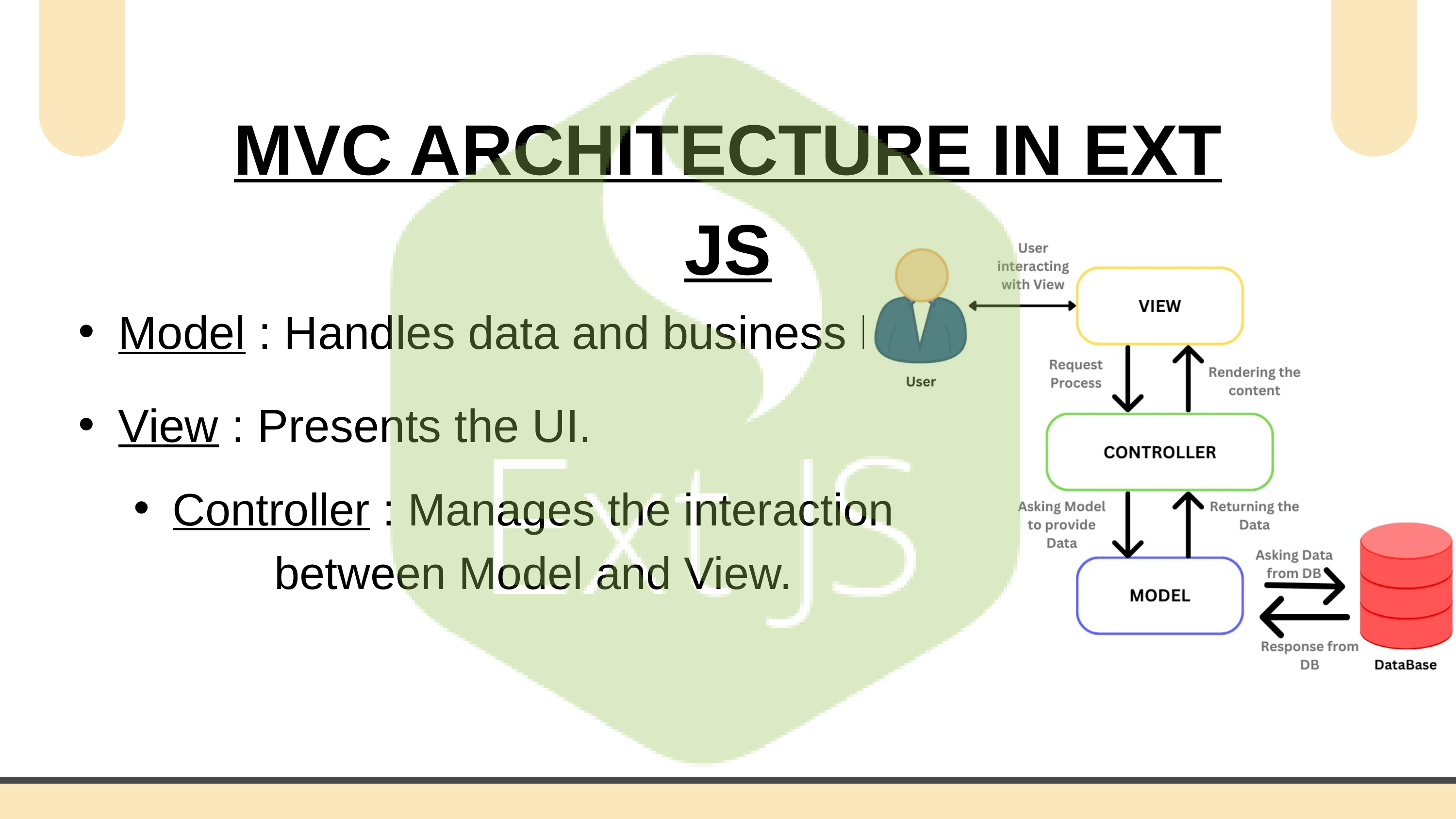

MVC ARCHITECTURE IN EXT JS

Model : Handles data and business logic.
View : Presents the UI.
Controller : Manages the interaction between Model and View.